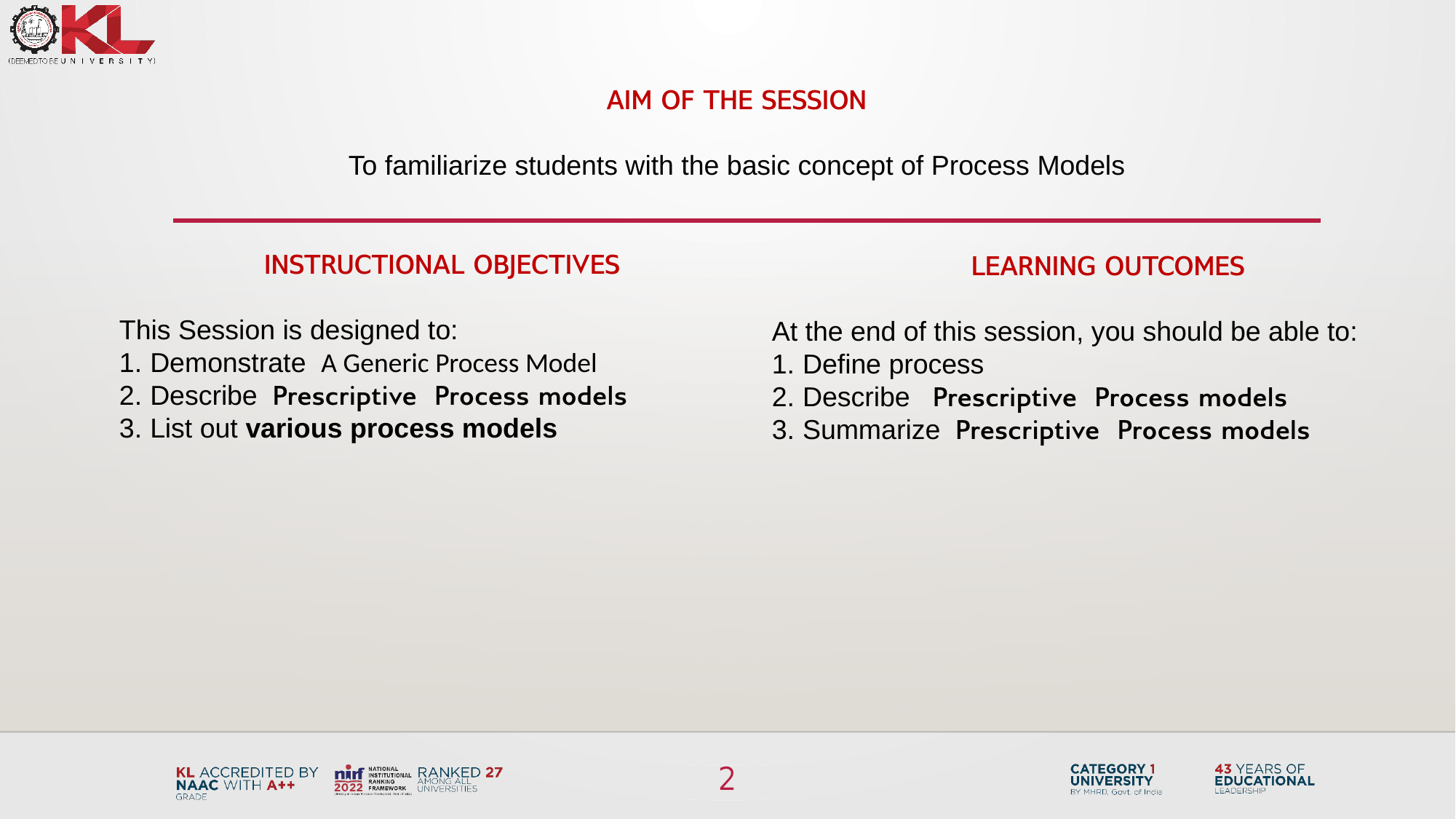

AIM OF THE SESSION

To familiarize students with the basic concept of Process Models
INSTRUCTIONAL OBJECTIVES
This Session is designed to:
Demonstrate  A Generic Process Model
Describe  Prescriptive  Process models
List out various process models

LEARNING OUTCOMES
At the end of this session, you should be able to:
Define process
Describe   Prescriptive  Process models
Summarize  Prescriptive  Process models

2